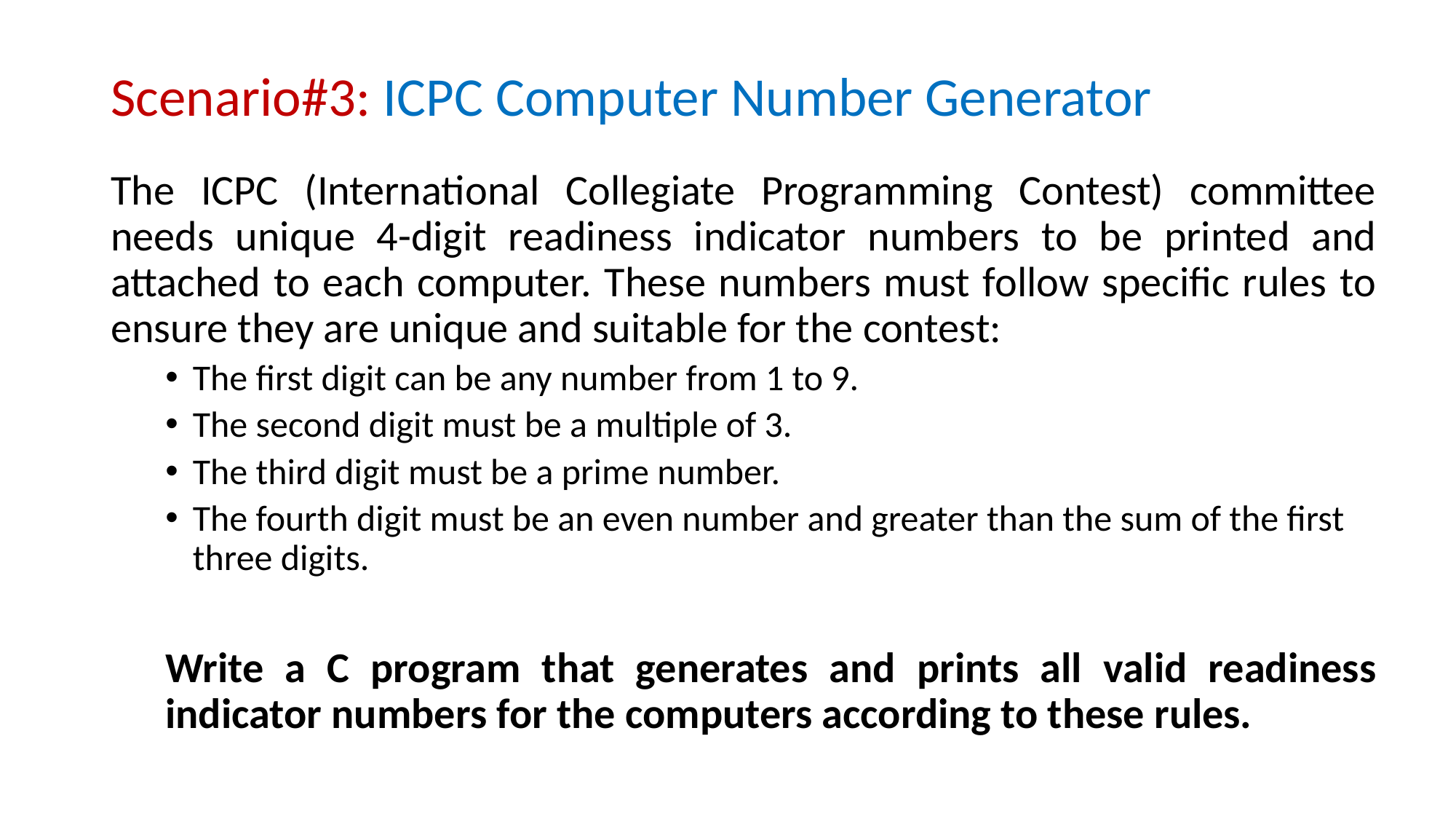

# Scenario#3: ICPC Computer Number Generator
The ICPC (International Collegiate Programming Contest) committee needs unique 4-digit readiness indicator numbers to be printed and attached to each computer. These numbers must follow specific rules to ensure they are unique and suitable for the contest:
The first digit can be any number from 1 to 9.
The second digit must be a multiple of 3.
The third digit must be a prime number.
The fourth digit must be an even number and greater than the sum of the first three digits.

Write a C program that generates and prints all valid readiness indicator numbers for the computers according to these rules.